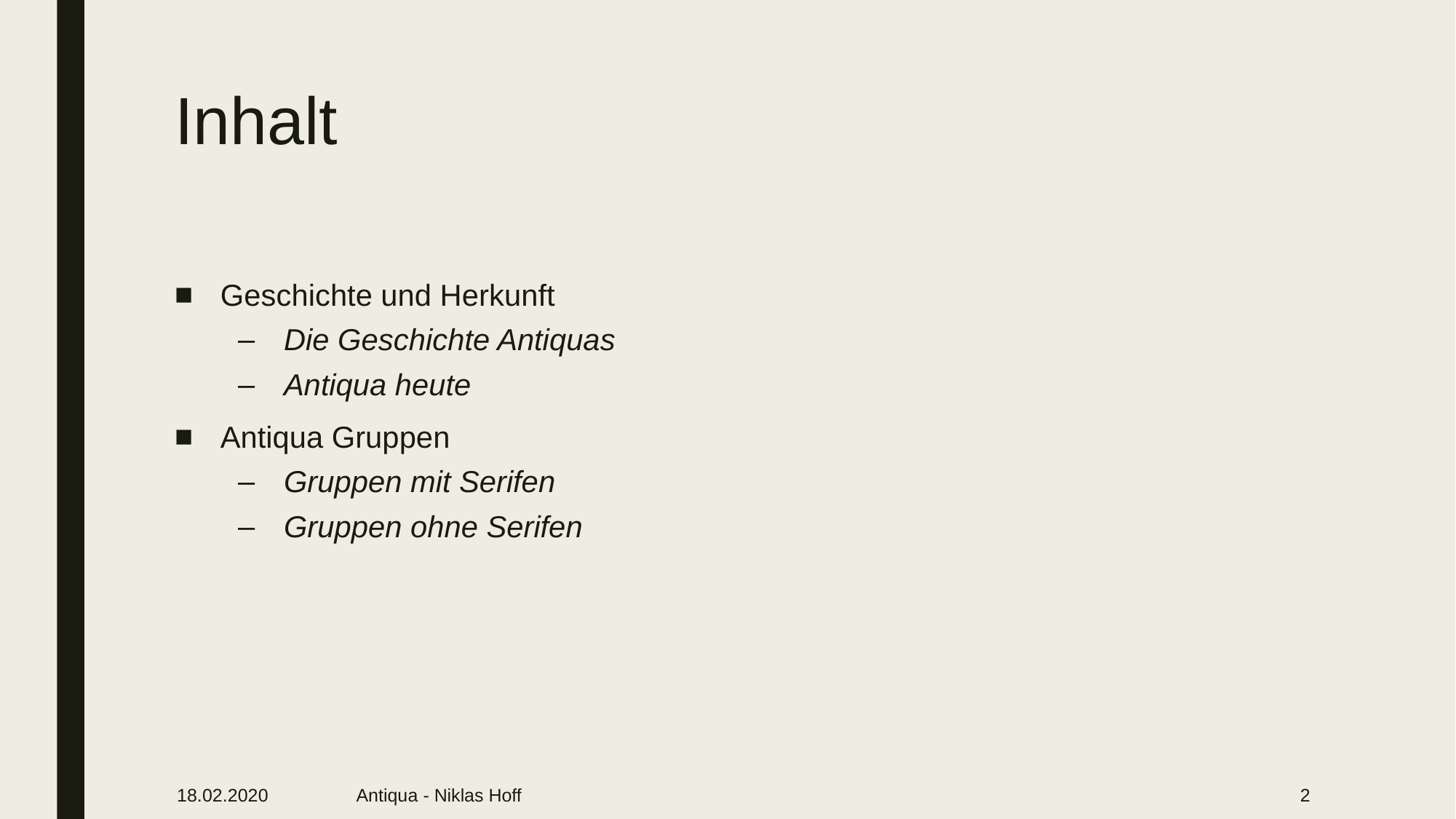

# Inhalt
Geschichte und Herkunft
Die Geschichte Antiquas
Antiqua heute
Antiqua Gruppen
Gruppen mit Serifen
Gruppen ohne Serifen

18.02.2020
Antiqua - Niklas Hoff
2